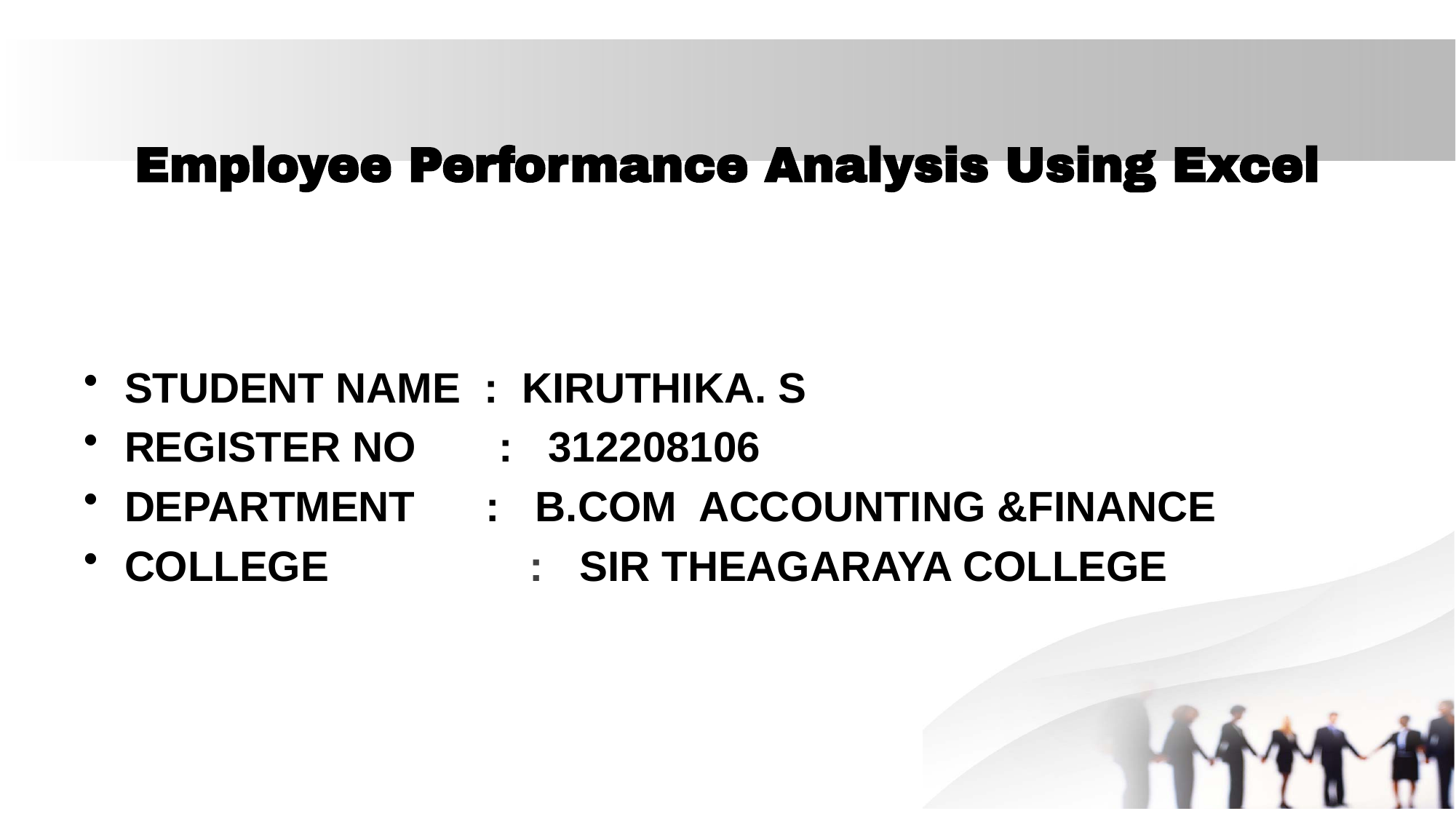

# Employee Performance Analysis Using Excel
STUDENT NAME  :  KIRUTHIKA. S
REGISTER NO       :   312208106
DEPARTMENT      :   B.COM  ACCOUNTING &FINANCE
COLLEGE                 :   SIR THEAGARAYA COLLEGE